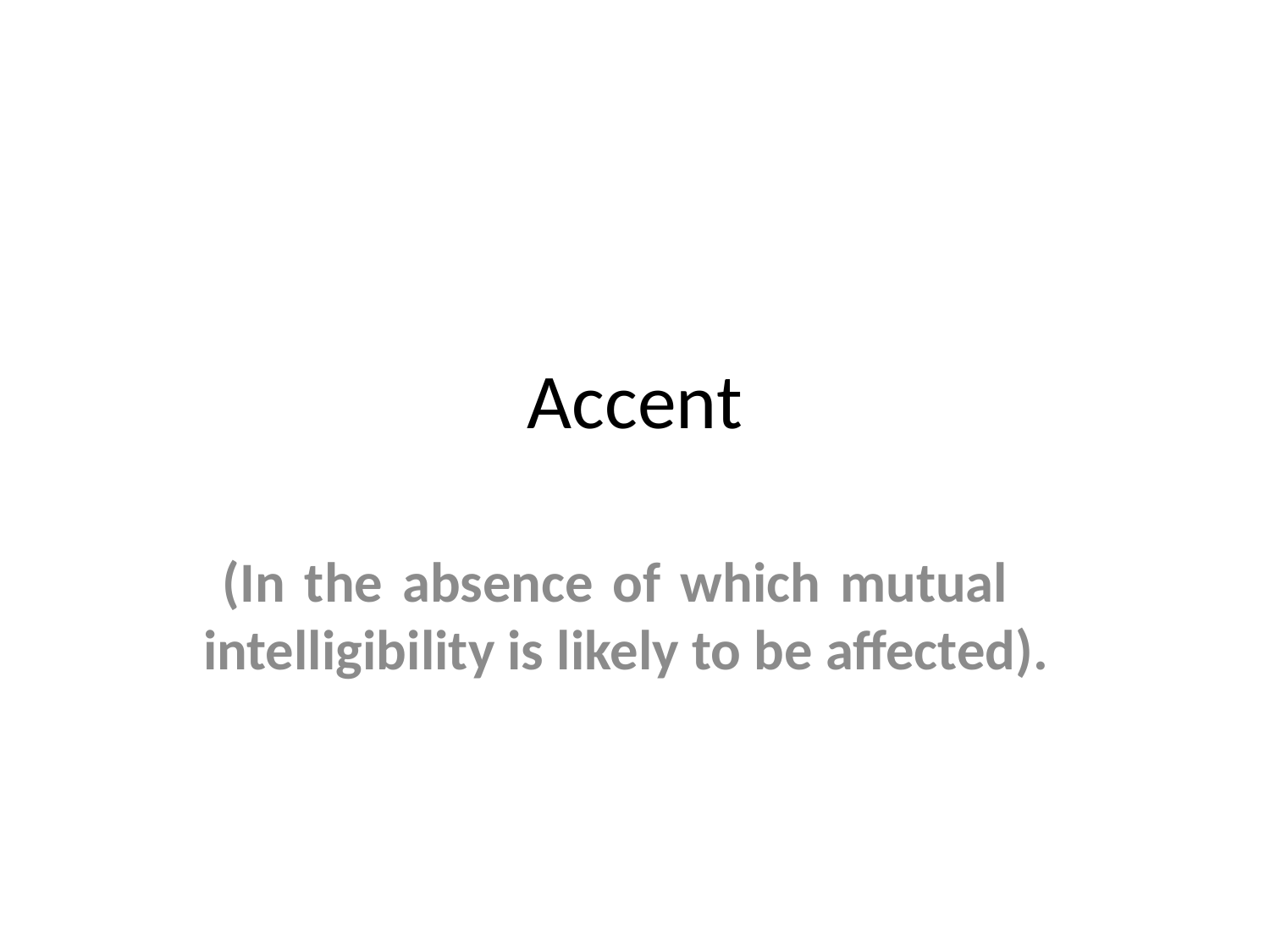

# Accent
 (In the absence of which mutual    intelligibility is likely to be affected).